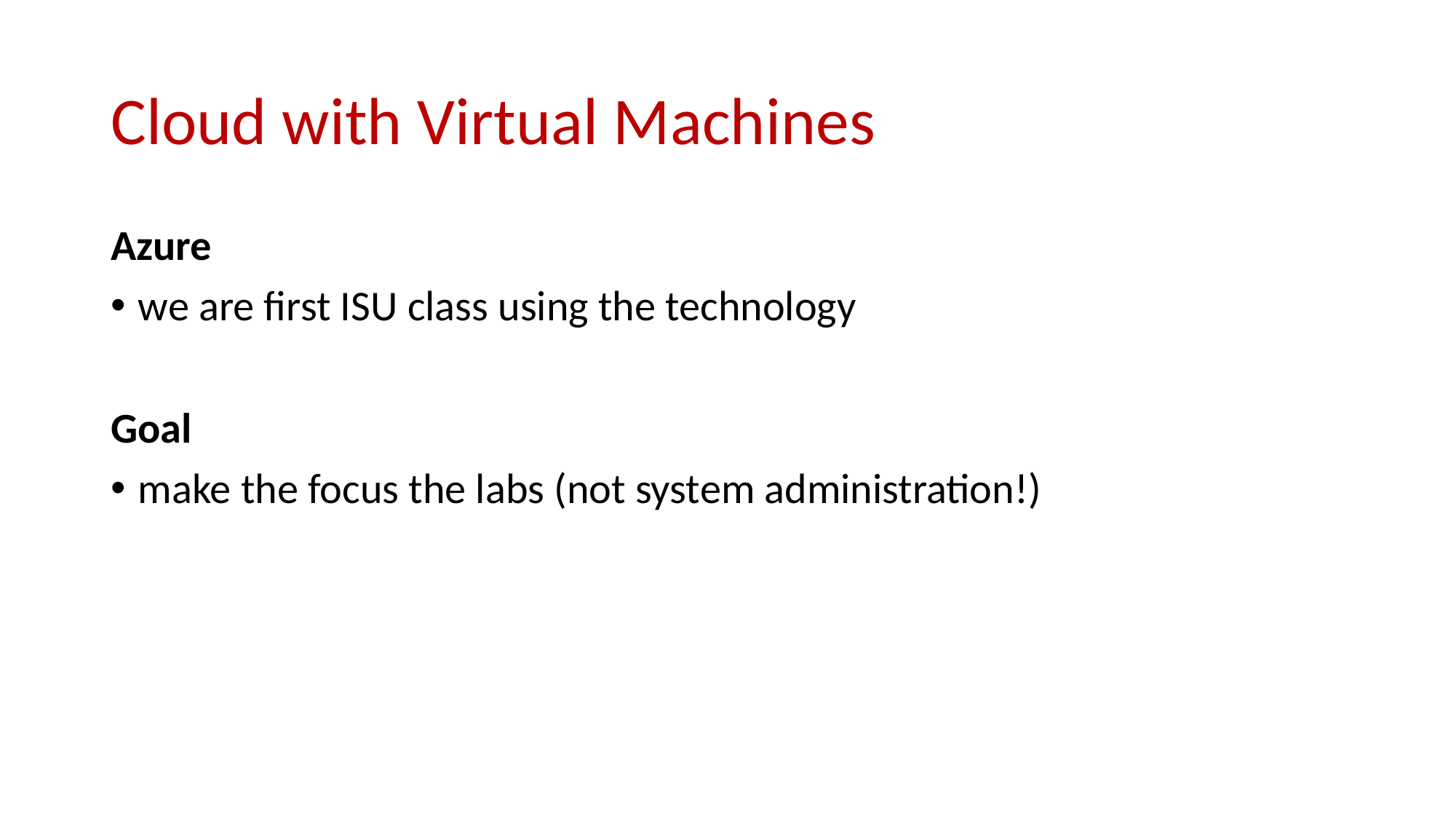

# Cloud with Virtual Machines
Azure
we are first ISU class using the technology

Goal
make the focus the labs (not system administration!)